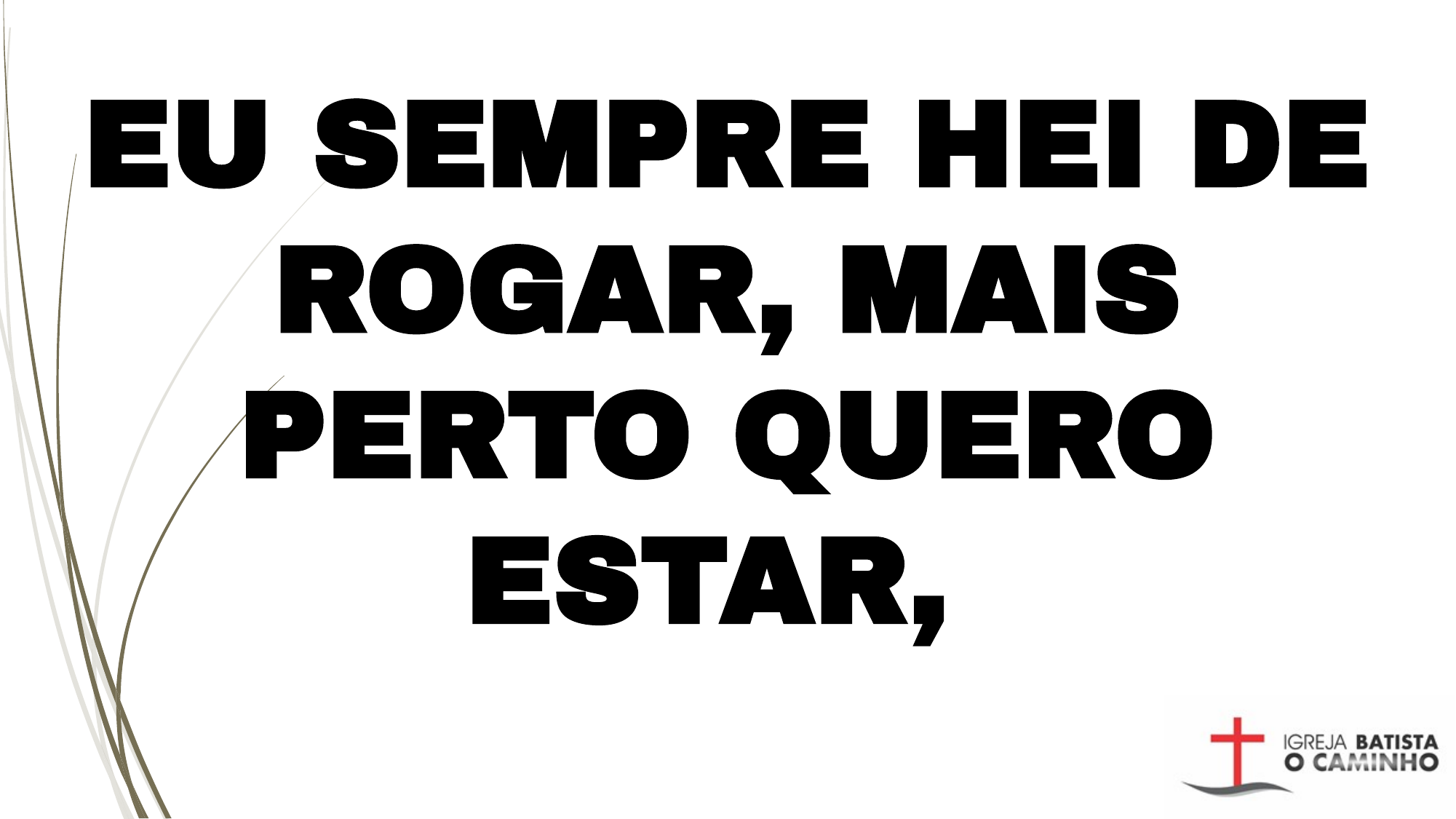

# EU SEMPRE HEI DE ROGAR, MAIS PERTO QUERO ESTAR,